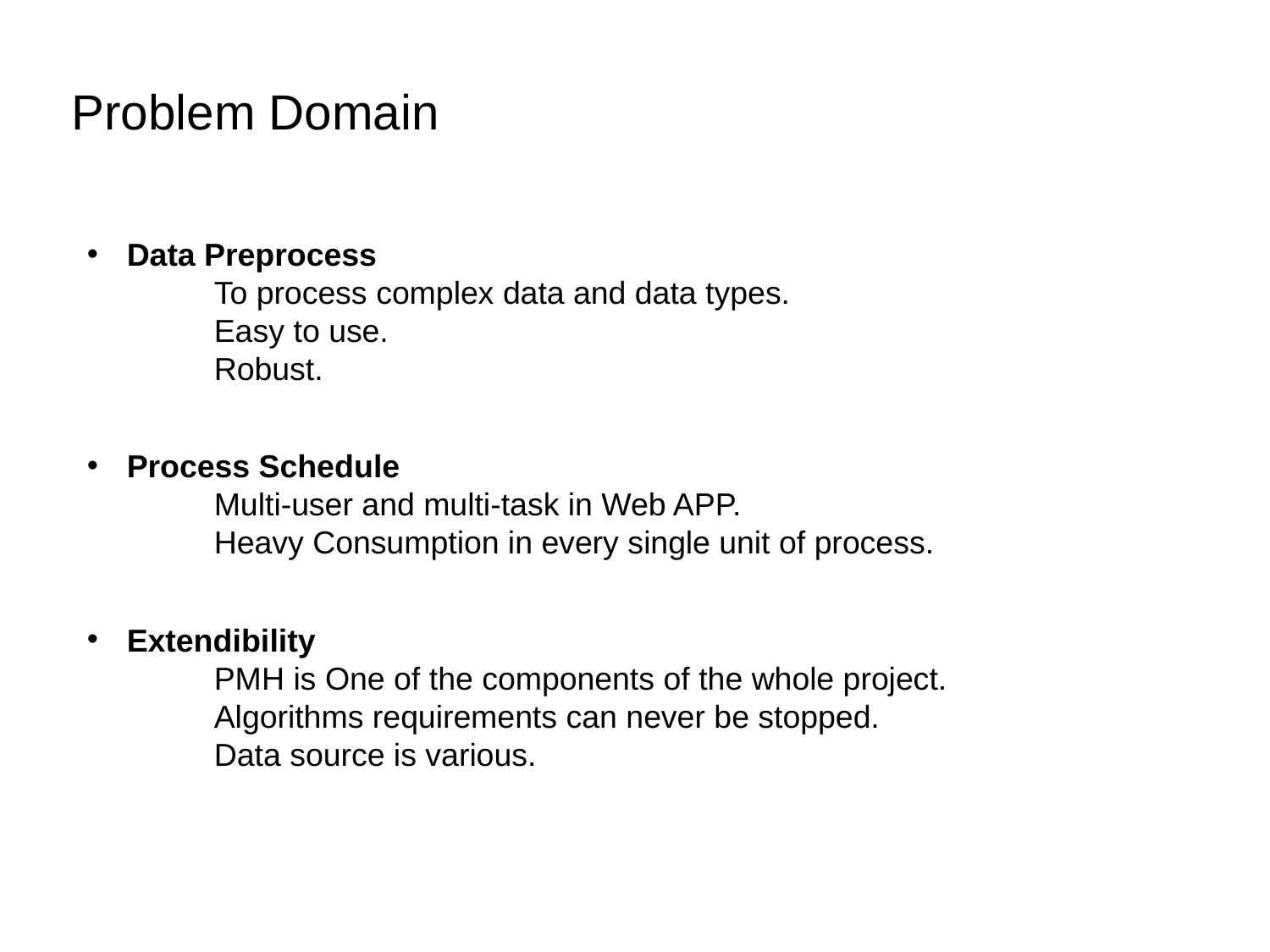

Problem Domain
Data Preprocess
	To process complex data and data types.
	Easy to use.
	Robust.

Process Schedule
	Multi-user and multi-task in Web APP.
	Heavy Consumption in every single unit of process.

Extendibility
	PMH is One of the components of the whole project.
	Algorithms requirements can never be stopped.
	Data source is various.